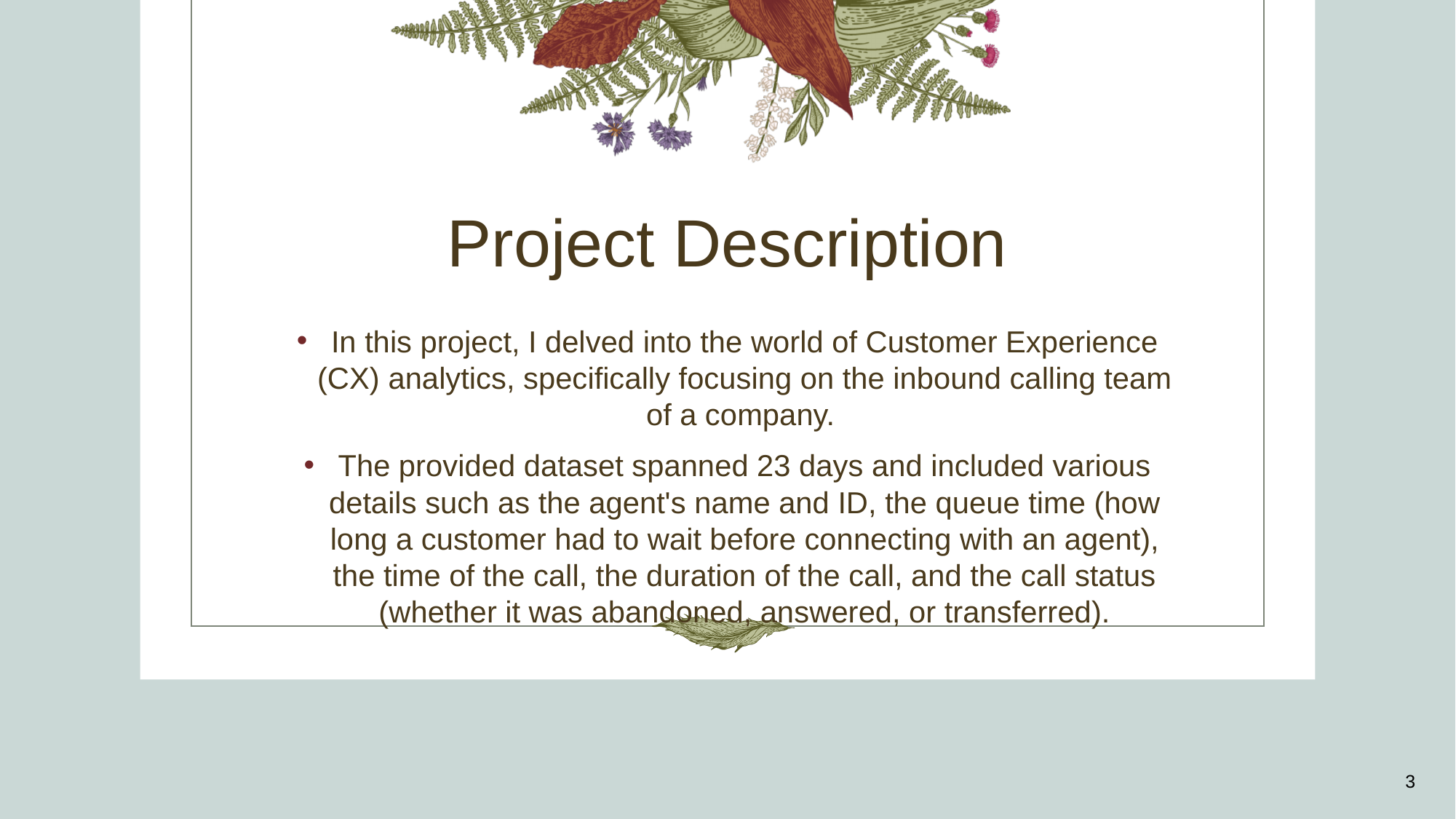

# Project Description
In this project, I delved into the world of Customer Experience (CX) analytics, specifically focusing on the inbound calling team of a company.
The provided dataset spanned 23 days and included various details such as the agent's name and ID, the queue time (how long a customer had to wait before connecting with an agent), the time of the call, the duration of the call, and the call status (whether it was abandoned, answered, or transferred).
3